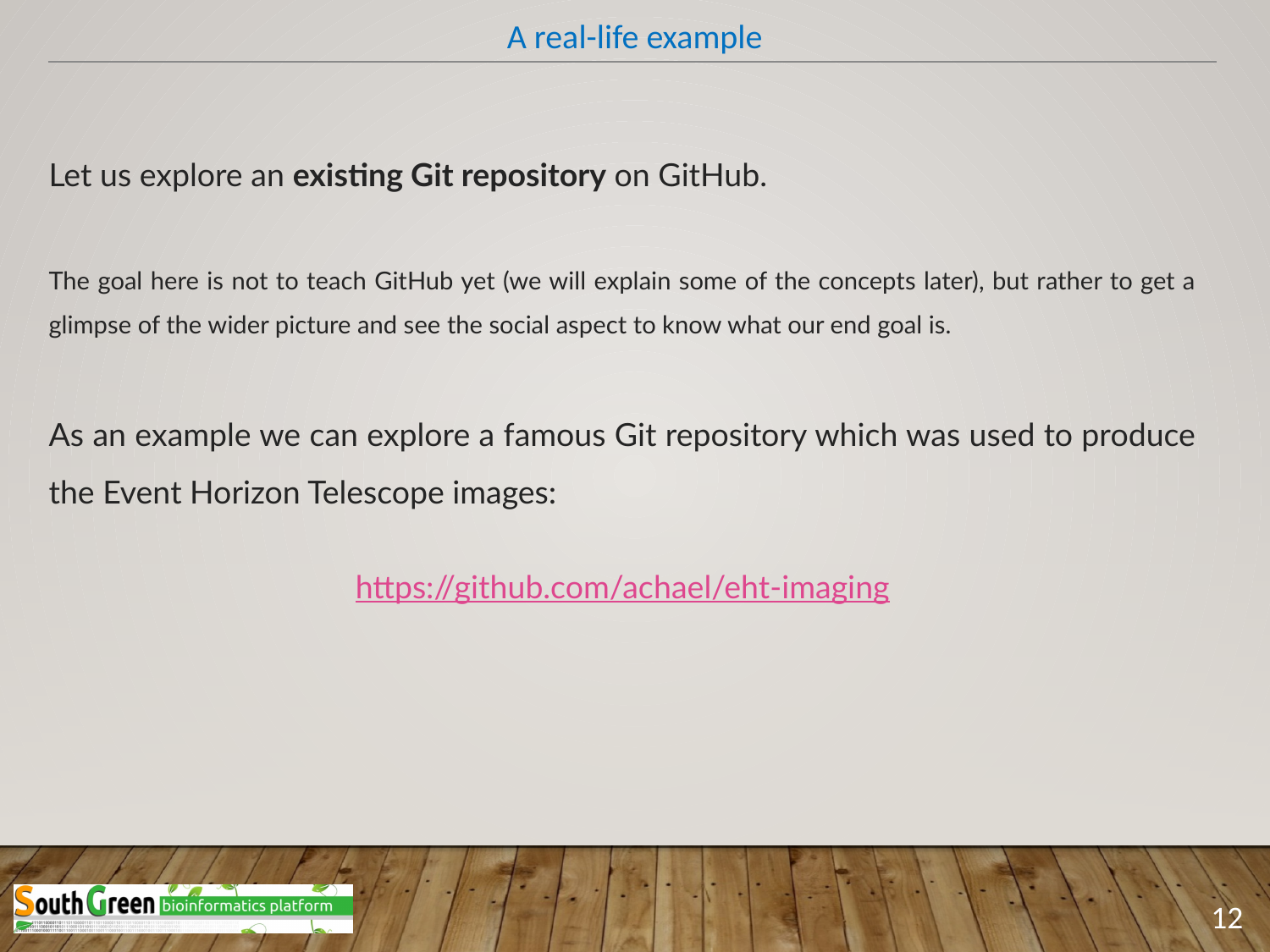

A real-life example
Let us explore an existing Git repository on GitHub.

The goal here is not to teach GitHub yet (we will explain some of the concepts later), but rather to get a glimpse of the wider picture and see the social aspect to know what our end goal is.

As an example we can explore a famous Git repository which was used to produce the Event Horizon Telescope images:

https://github.com/achael/eht-imaging
12